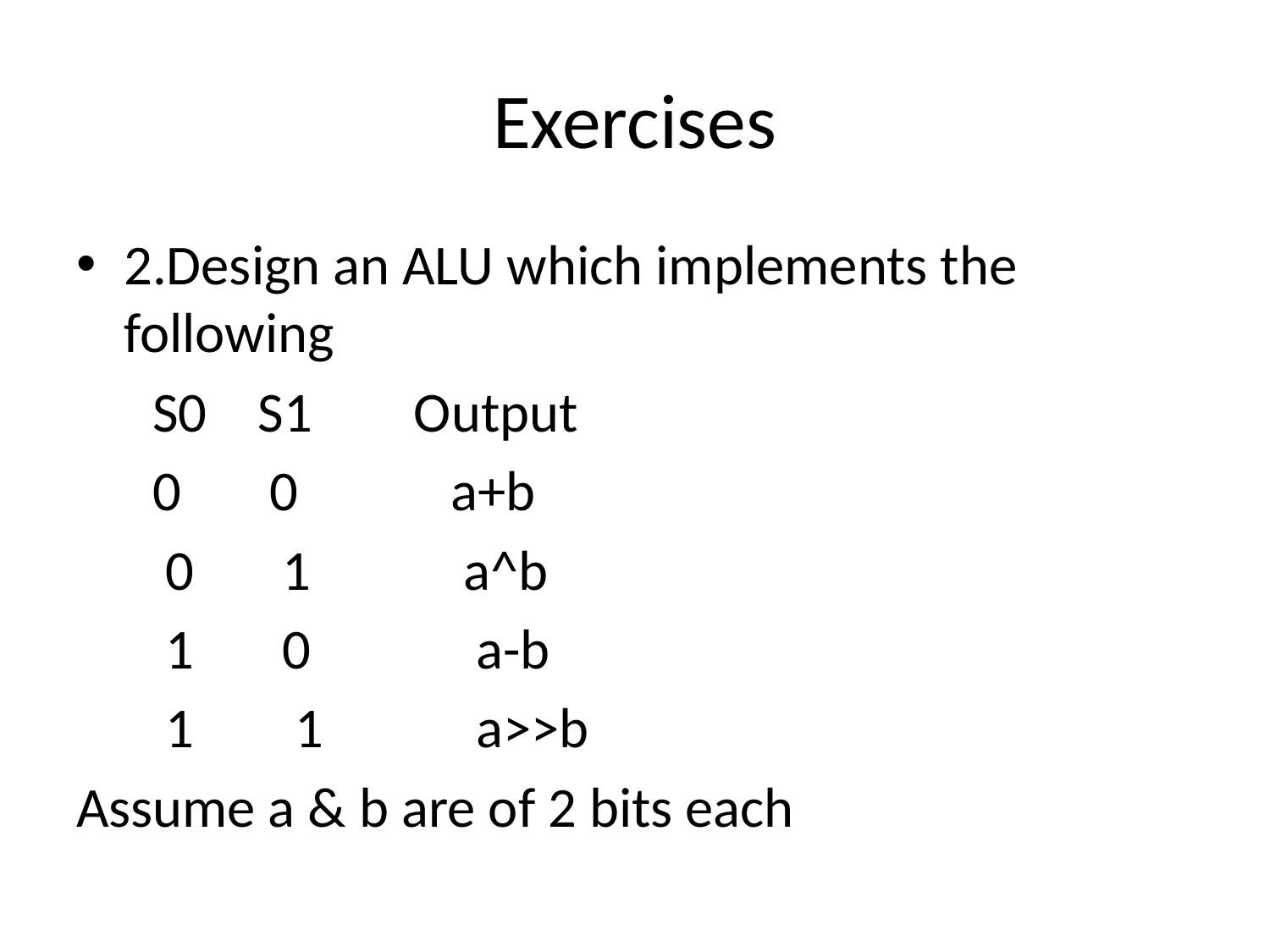

# Exercises
2.Design an ALU which implements the following
      S0    S1        Output
      0       0            a+b
       0       1            a^b
       1       0             a-b
       1        1            a>>b
Assume a & b are of 2 bits each